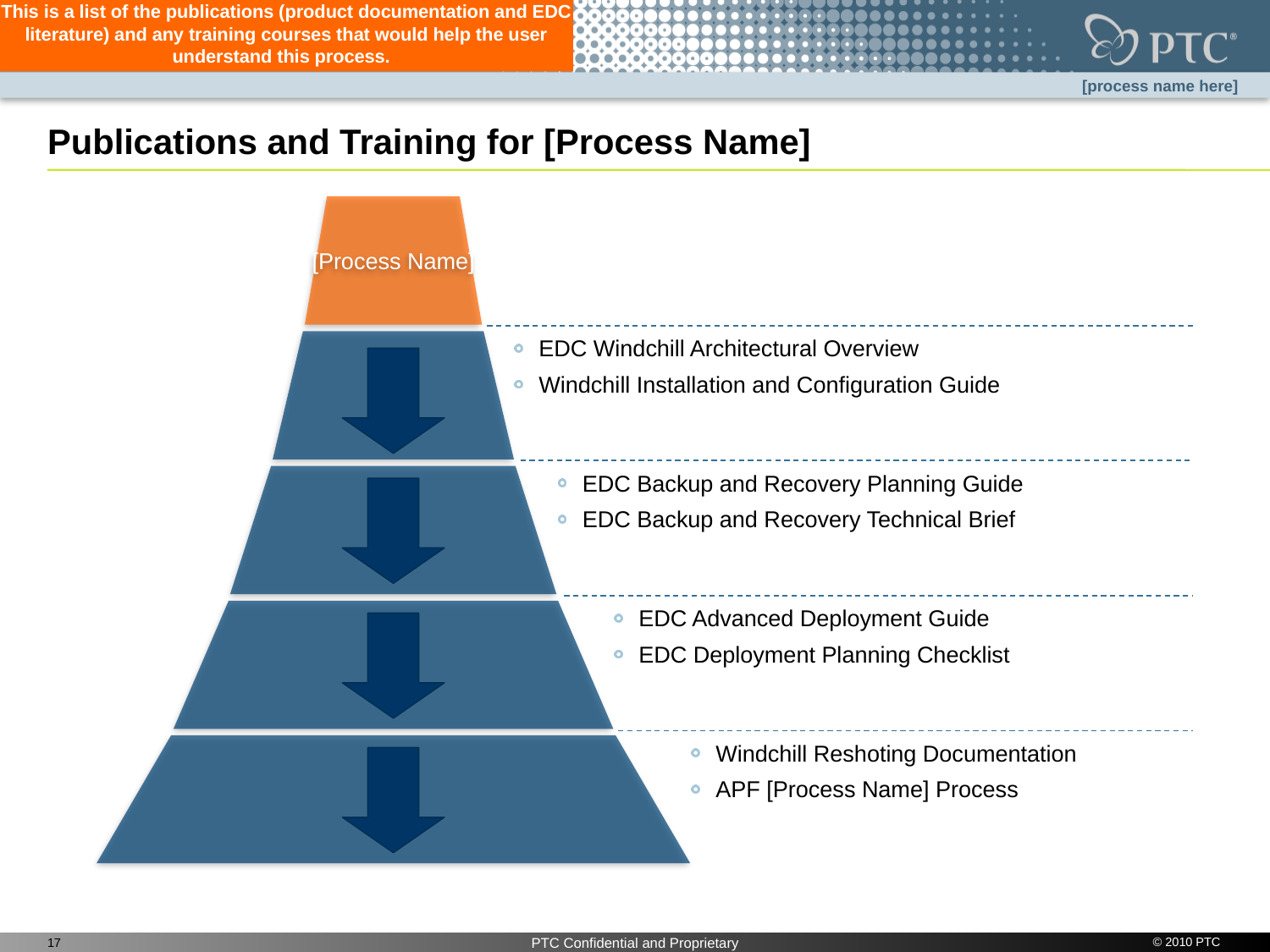

This is a list of the publications (product documentation and EDC literature) and any training courses that would help the user understand this process.
# Publications and Training for [Process Name]

[Process Name]
EDC Windchill Architectural Overview
Windchill Installation and Configuration Guide

EDC Backup and Recovery Planning Guide
EDC Backup and Recovery Technical Brief

EDC Advanced Deployment Guide
EDC Deployment Planning Checklist

Windchill Reshoting Documentation
APF [Process Name] Process
© 2010 PTC
17